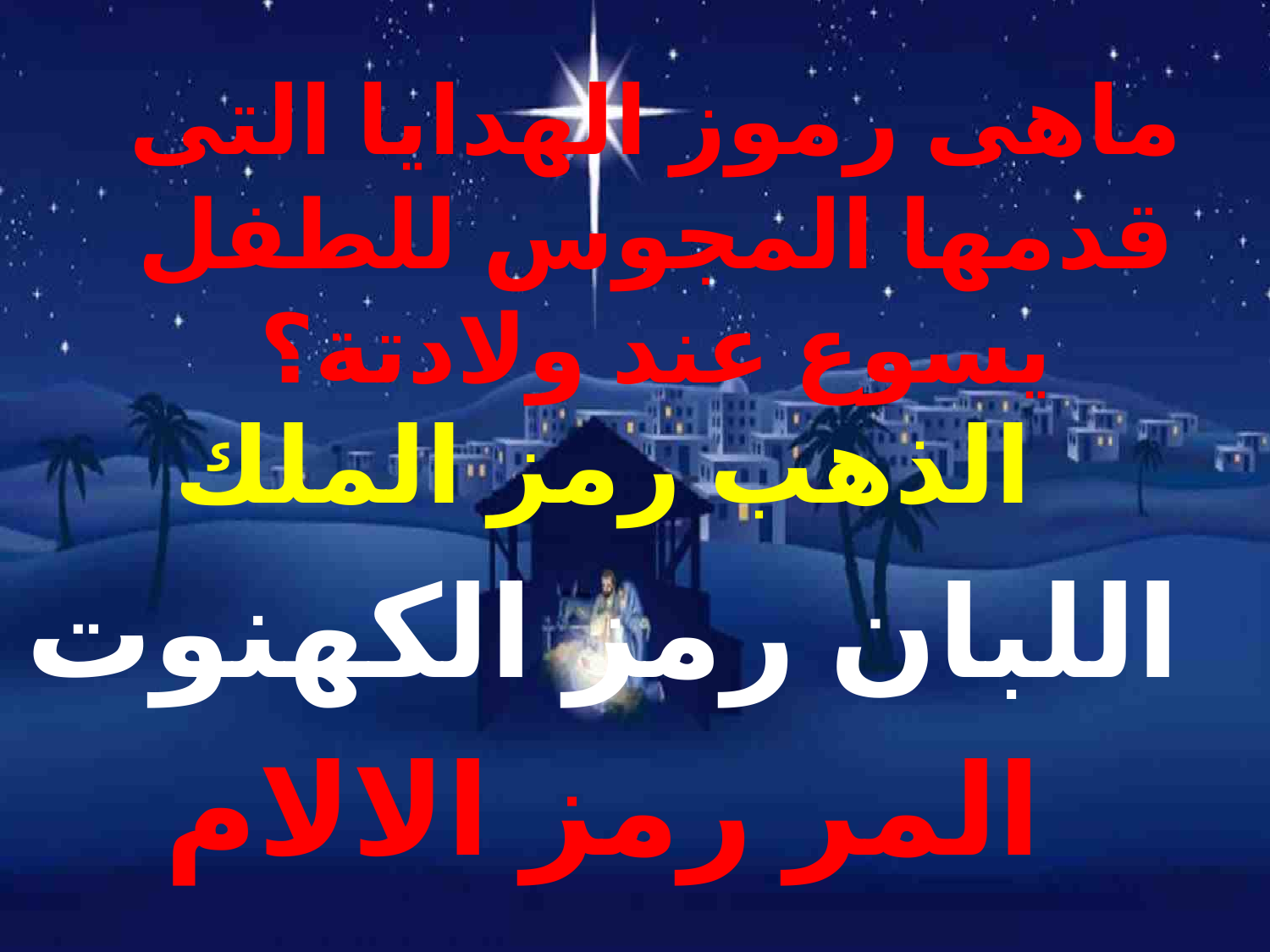

# ماهى رموز الهدايا التى قدمها المجوس للطفل يسوع عند ولادتة؟
الذهب رمز الملك
اللبان رمز الكهنوت
المر رمز الالام